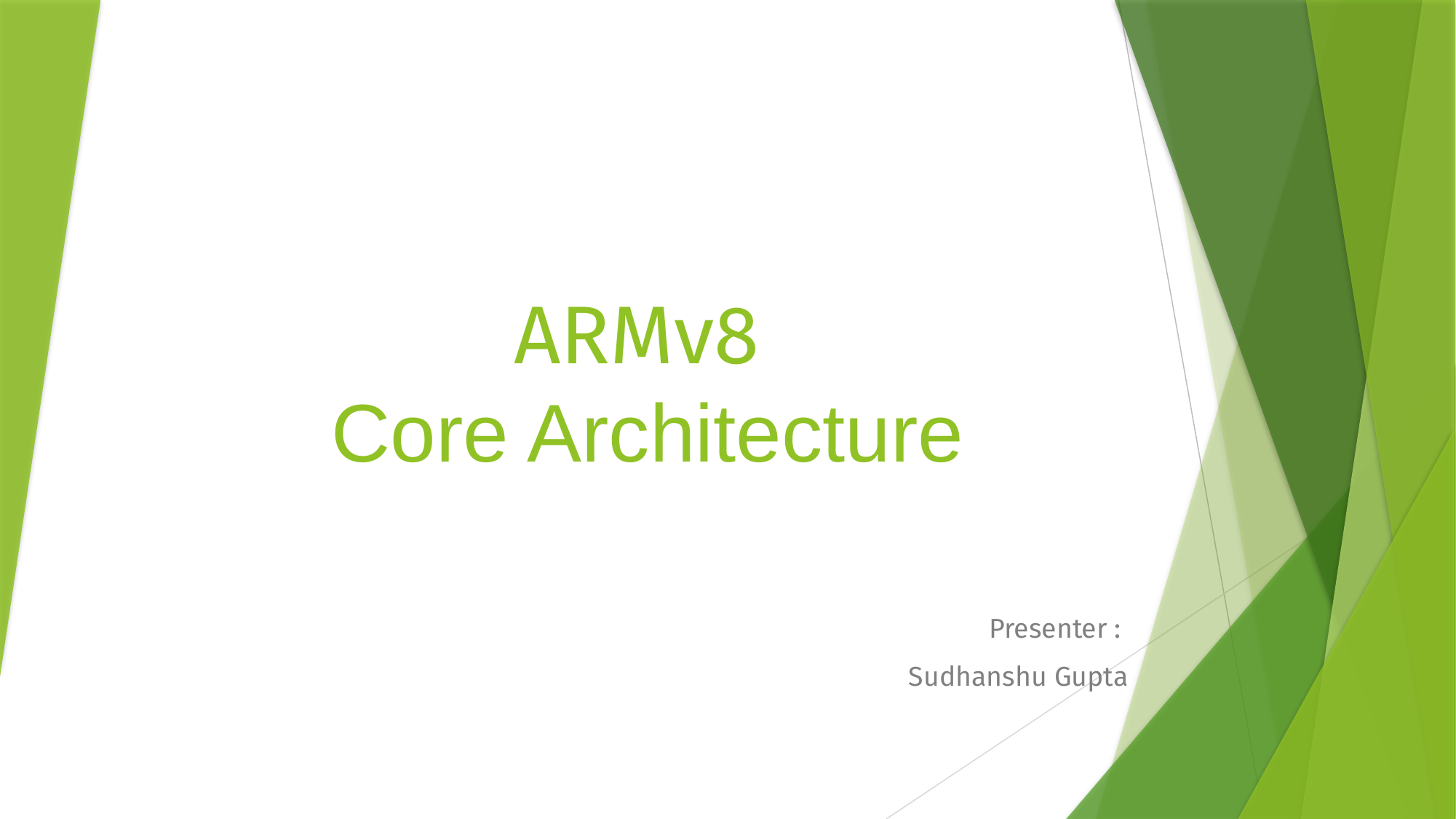

# ARMv8 Core Architecture
Presenter :
Sudhanshu Gupta